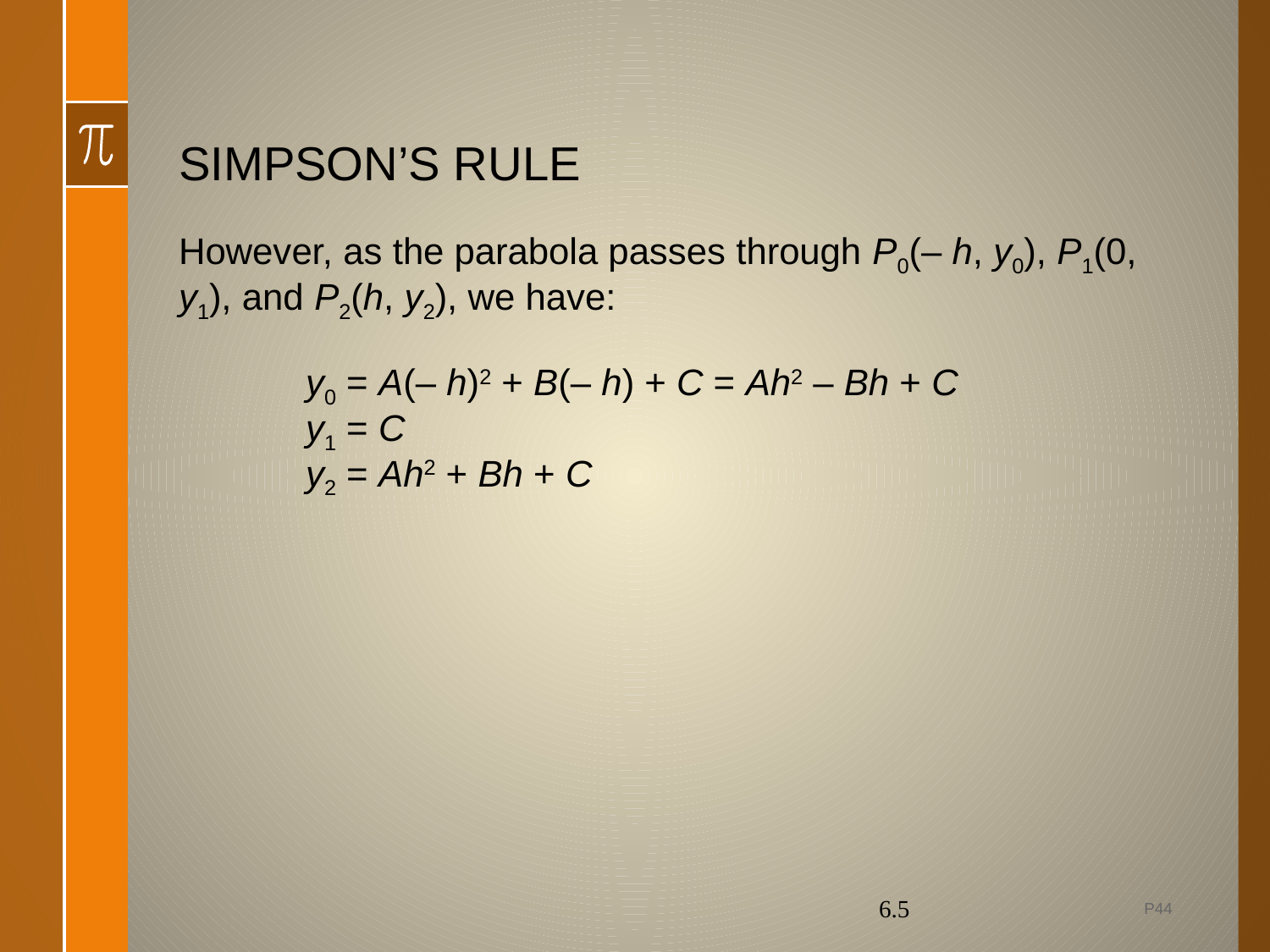

# SIMPSON’S RULE
However, as the parabola passes through P0(– h, y0), P1(0, y1), and P2(h, y2), we have:
	y0 = A(– h)2 + B(– h) + C = Ah2 – Bh + C
	y1 = C
	y2 = Ah2 + Bh + C
P44
6.5